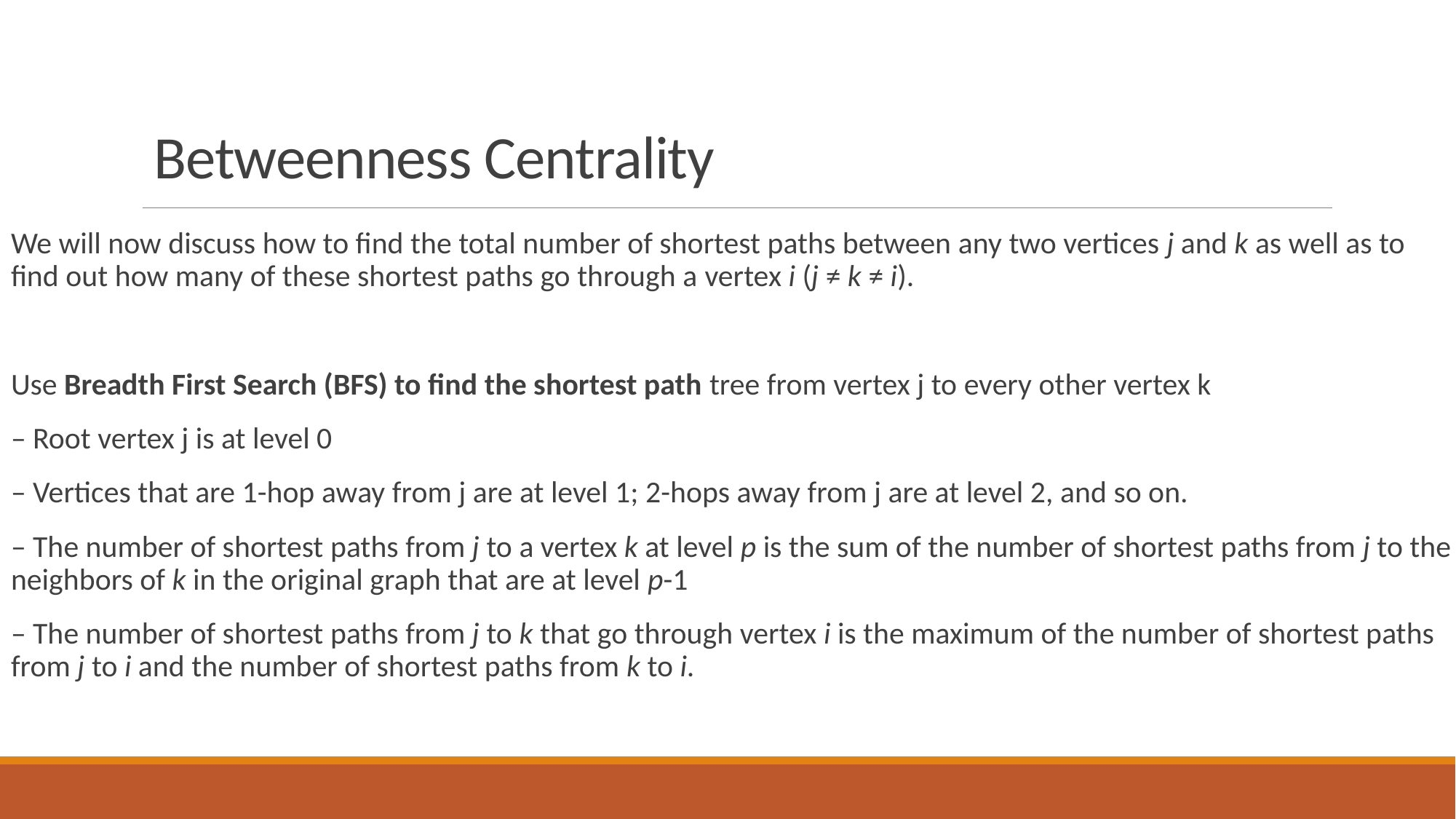

# Betweenness Centrality
We will now discuss how to find the total number of shortest paths between any two vertices j and k as well as to find out how many of these shortest paths go through a vertex i (j ≠ k ≠ i).

Use Breadth First Search (BFS) to find the shortest path tree from vertex j to every other vertex k
– Root vertex j is at level 0
– Vertices that are 1-hop away from j are at level 1; 2-hops away from j are at level 2, and so on.
– The number of shortest paths from j to a vertex k at level p is the sum of the number of shortest paths from j to the neighbors of k in the original graph that are at level p-1
– The number of shortest paths from j to k that go through vertex i is the maximum of the number of shortest paths from j to i and the number of shortest paths from k to i.